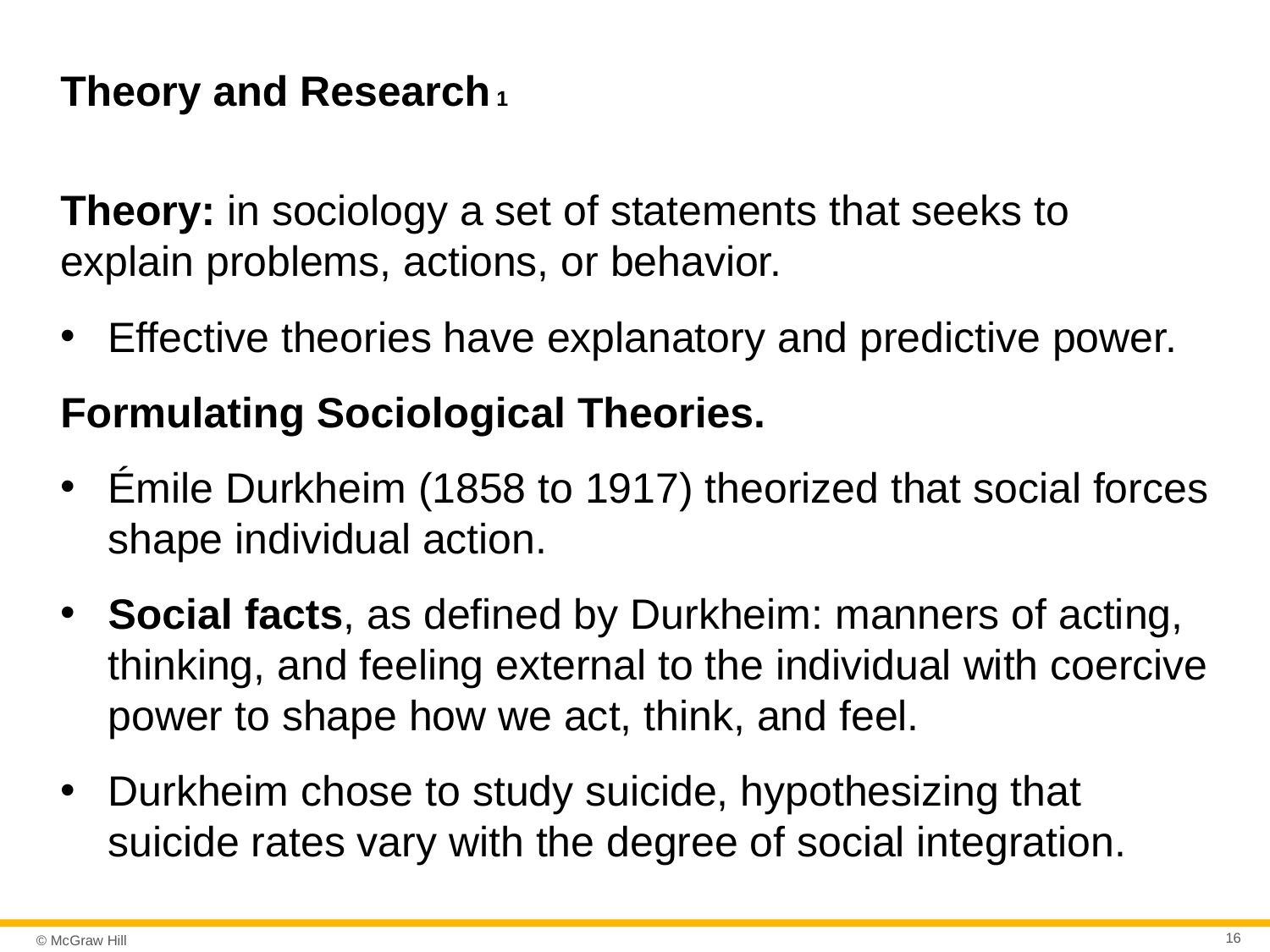

# Theory and Research 1
Theory: in sociology a set of statements that seeks to explain problems, actions, or behavior.
Effective theories have explanatory and predictive power.
Formulating Sociological Theories.
Émile Durkheim (1858 to 1917) theorized that social forces shape individual action.
Social facts, as defined by Durkheim: manners of acting, thinking, and feeling external to the individual with coercive power to shape how we act, think, and feel.
Durkheim chose to study suicide, hypothesizing that suicide rates vary with the degree of social integration.